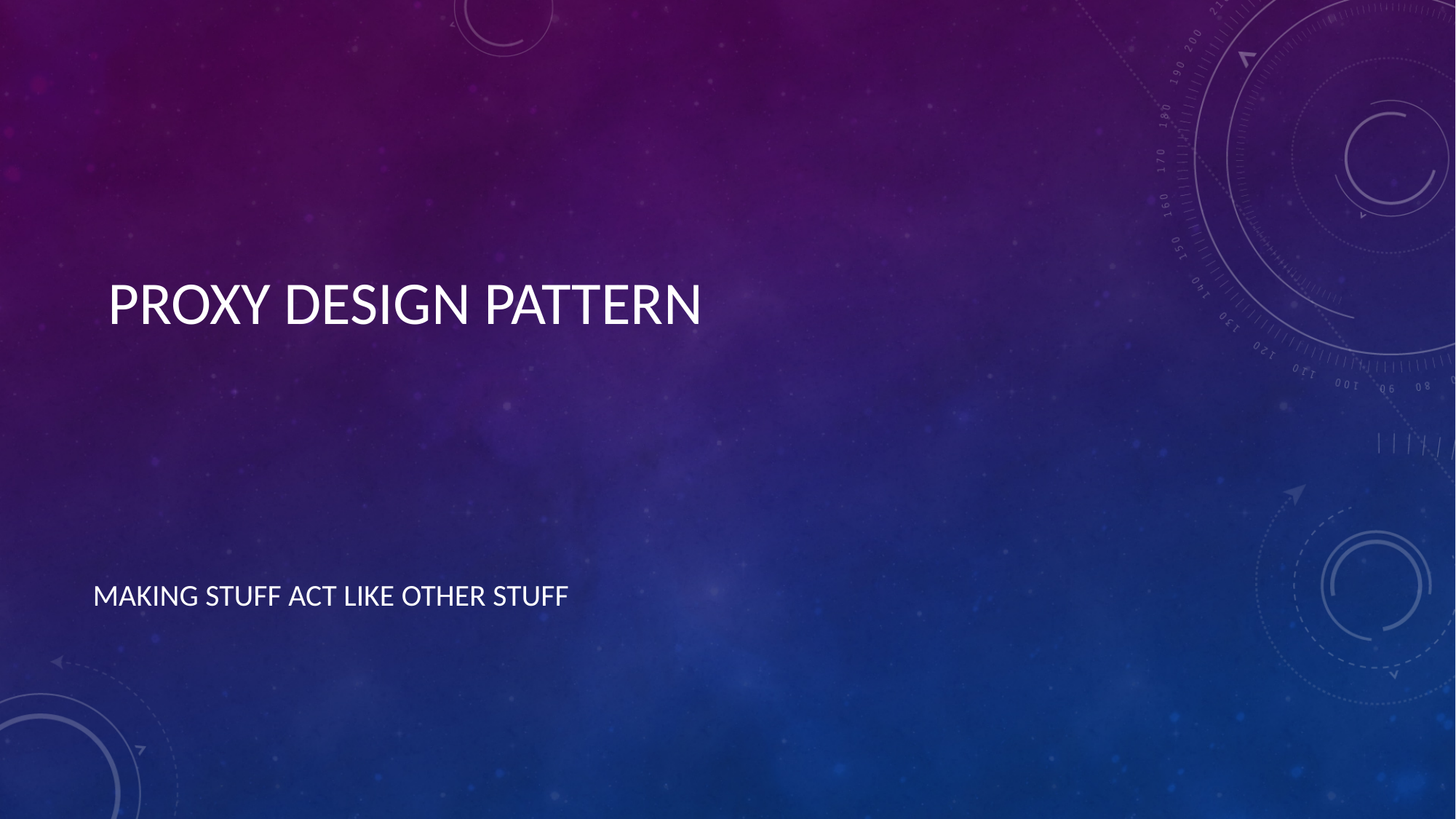

# Proxy Design Pattern
Making Stuff act like other stuff